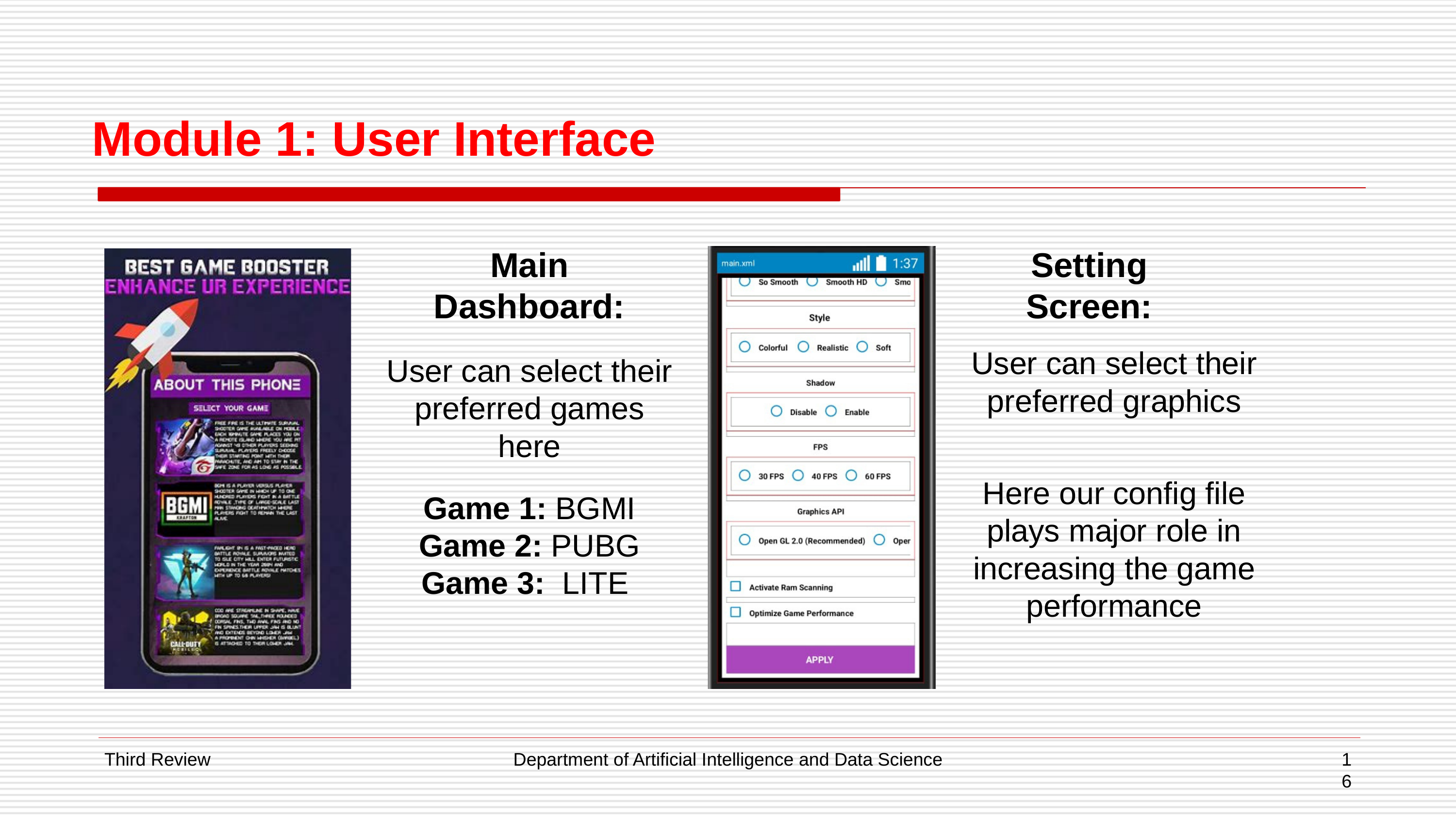

Module 1: User Interface

Main Dashboard:
Setting Screen:

User can select their preferred graphics
User can select their preferred games here
Here our config file plays major role in increasing the game performance
Game 1: BGMI
Game 2: PUBG
Game 3:  LITE

Third Review
Department of Artificial Intelligence and Data Science
16